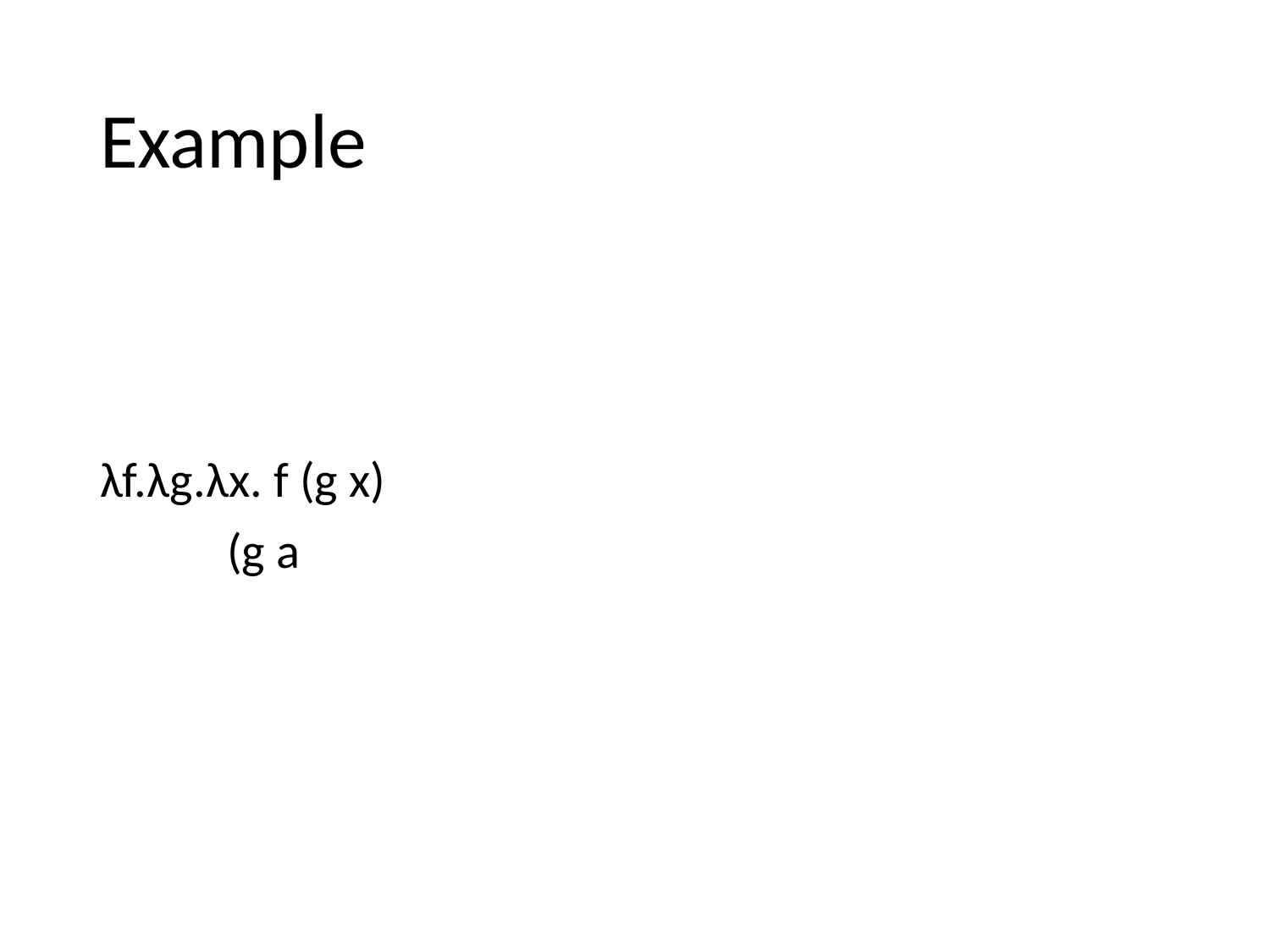

# Example
λf.λg.λx. f (g x)
	(g a